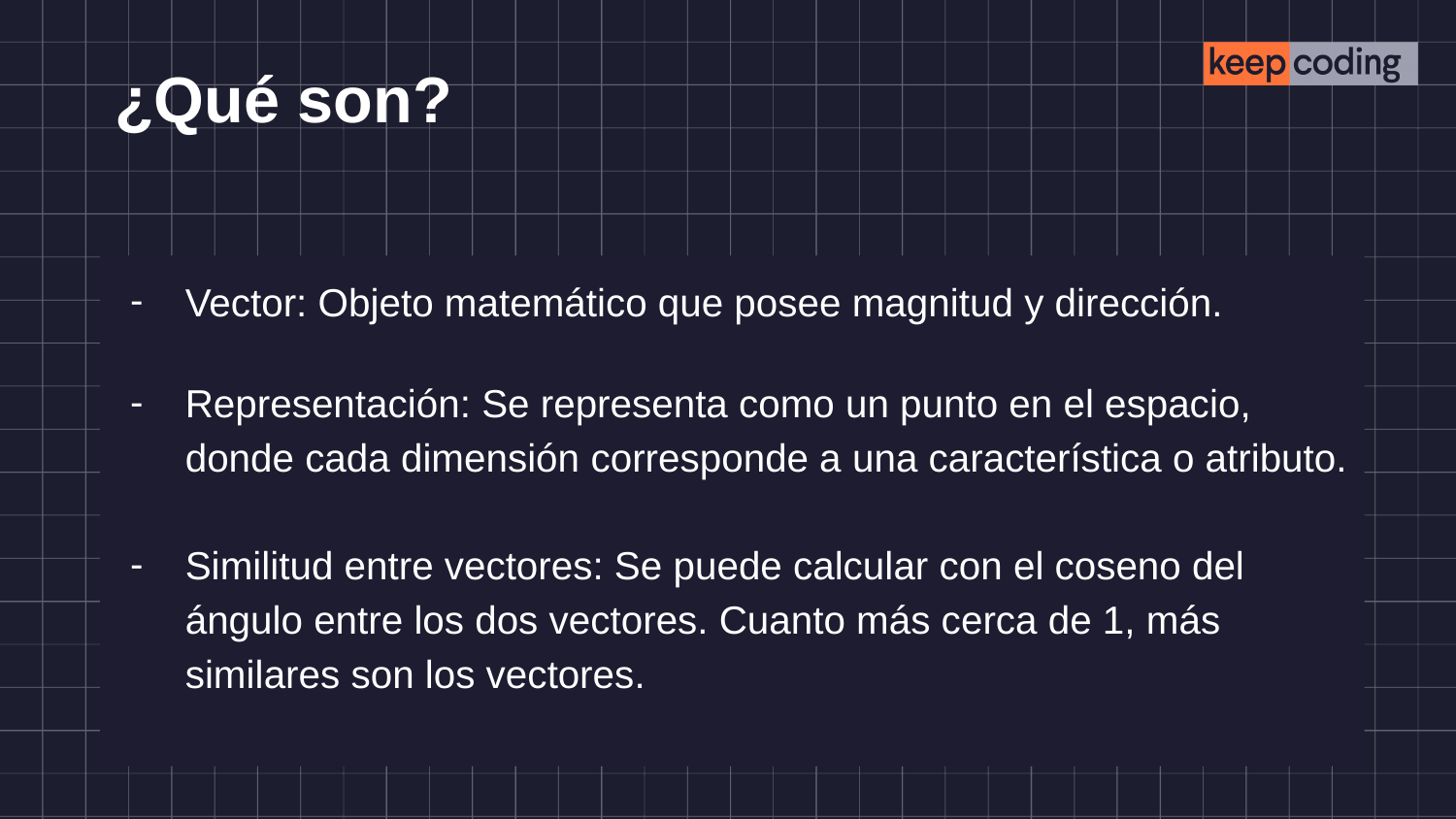

# ¿Qué son?

Vector: Objeto matemático que posee magnitud y dirección.
Representación: Se representa como un punto en el espacio, donde cada dimensión corresponde a una característica o atributo.
Similitud entre vectores: Se puede calcular con el coseno del ángulo entre los dos vectores. Cuanto más cerca de 1, más similares son los vectores.